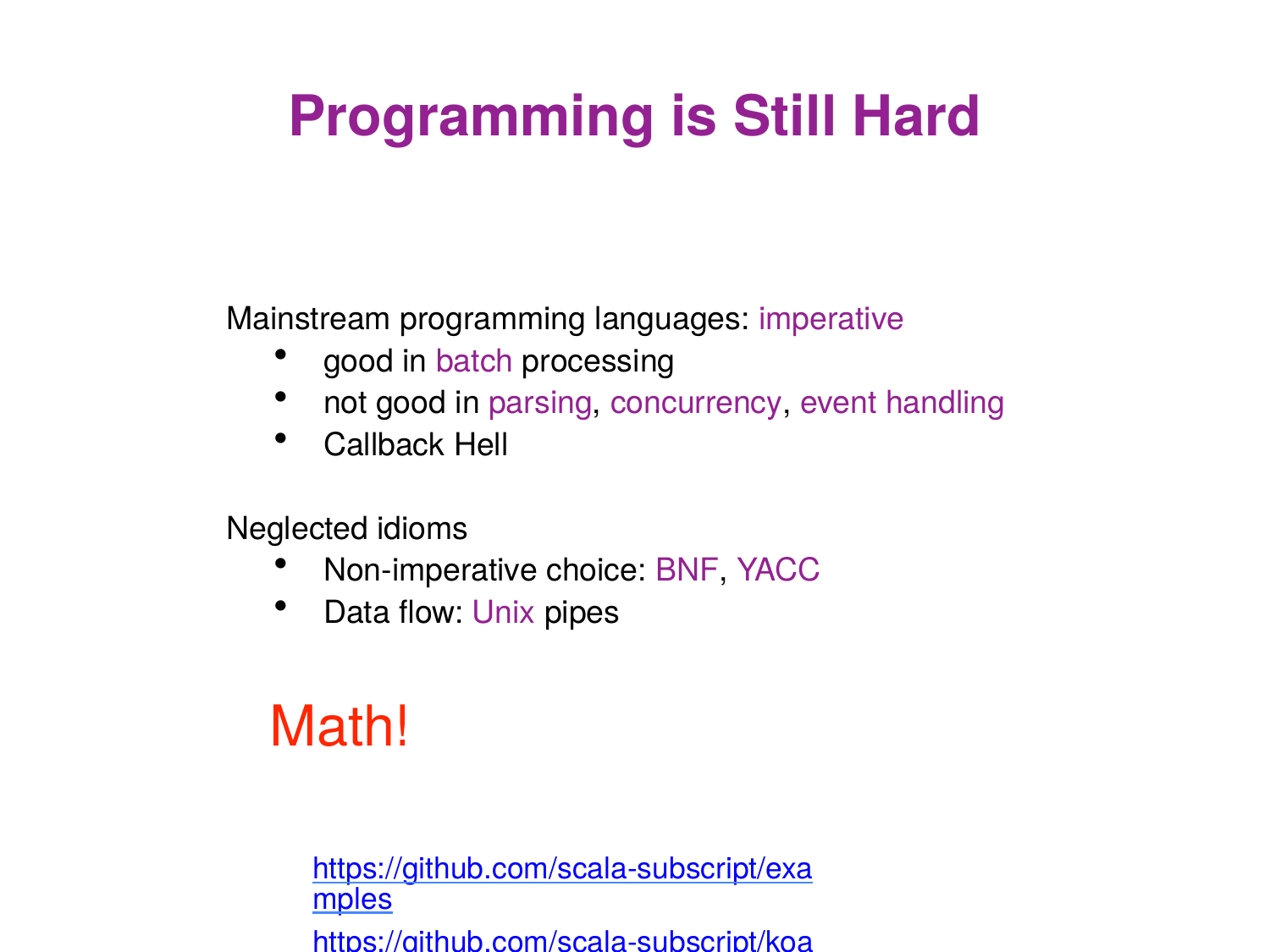

# Programming is Still Hard
Mainstream programming languages: imperative
good in batch processing
not good in parsing, concurrency, event handling
Callback Hell

Neglected idioms
Non-imperative choice: BNF, YACC
Data flow: Unix pipes
Math!
https://github.com/scala-subscript/examples
https://github.com/scala-subscript/koans
3